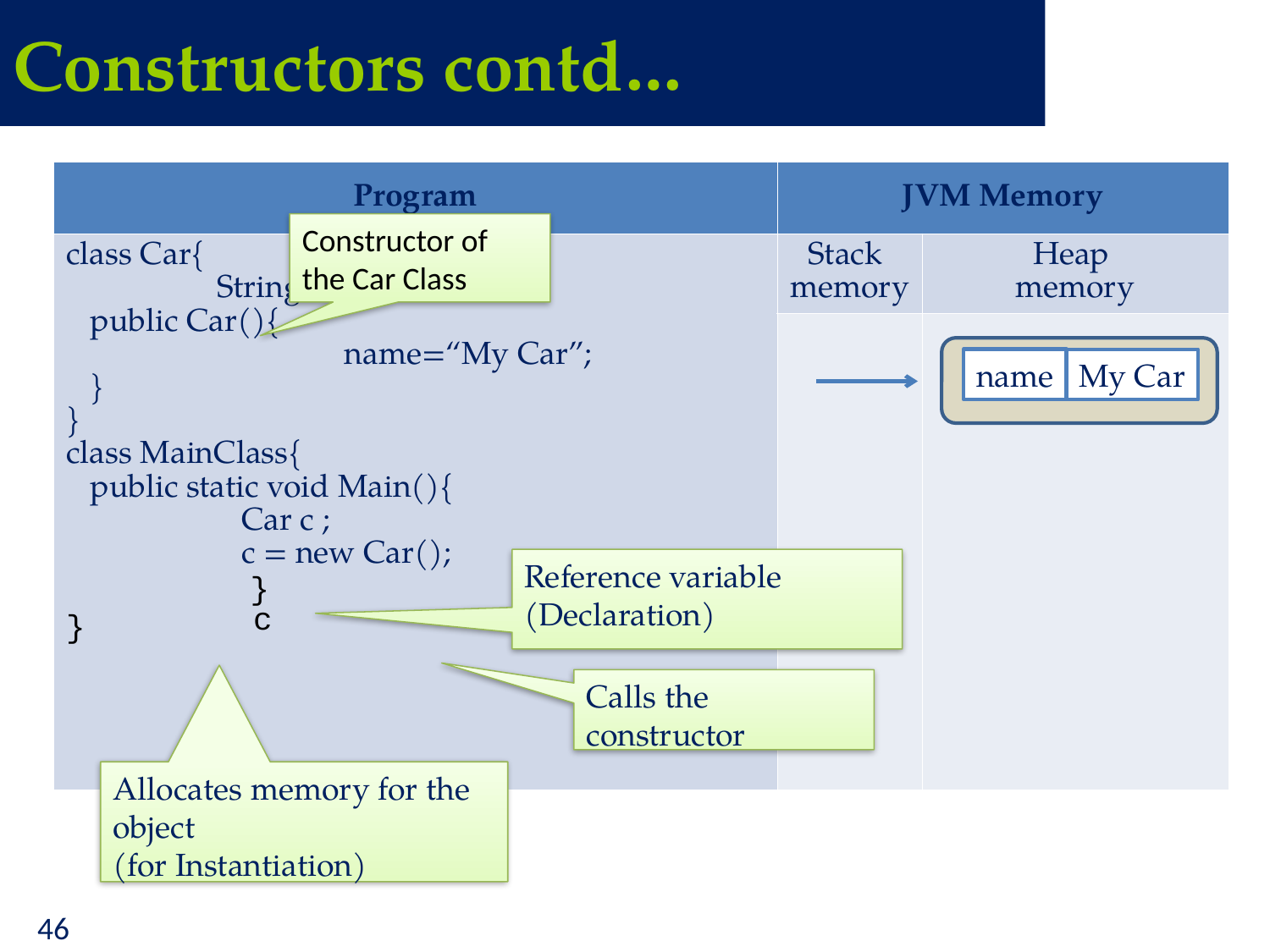

# Constructors contd…
| Program | JVM Memory |  |
| --- | --- | --- |
| class Car{ String name; public Car(){ name=“My Car”; } } class MainClass{ public static void Main(){ Car c ; c = new Car(); } } | Stack memory | Heap memory |
|  |  |  |
Constructor of  the Car Class

name
My Car
Reference variable
(Declaration)
c
Calls the constructor
Allocates memory for the object
(for Instantiation)
46